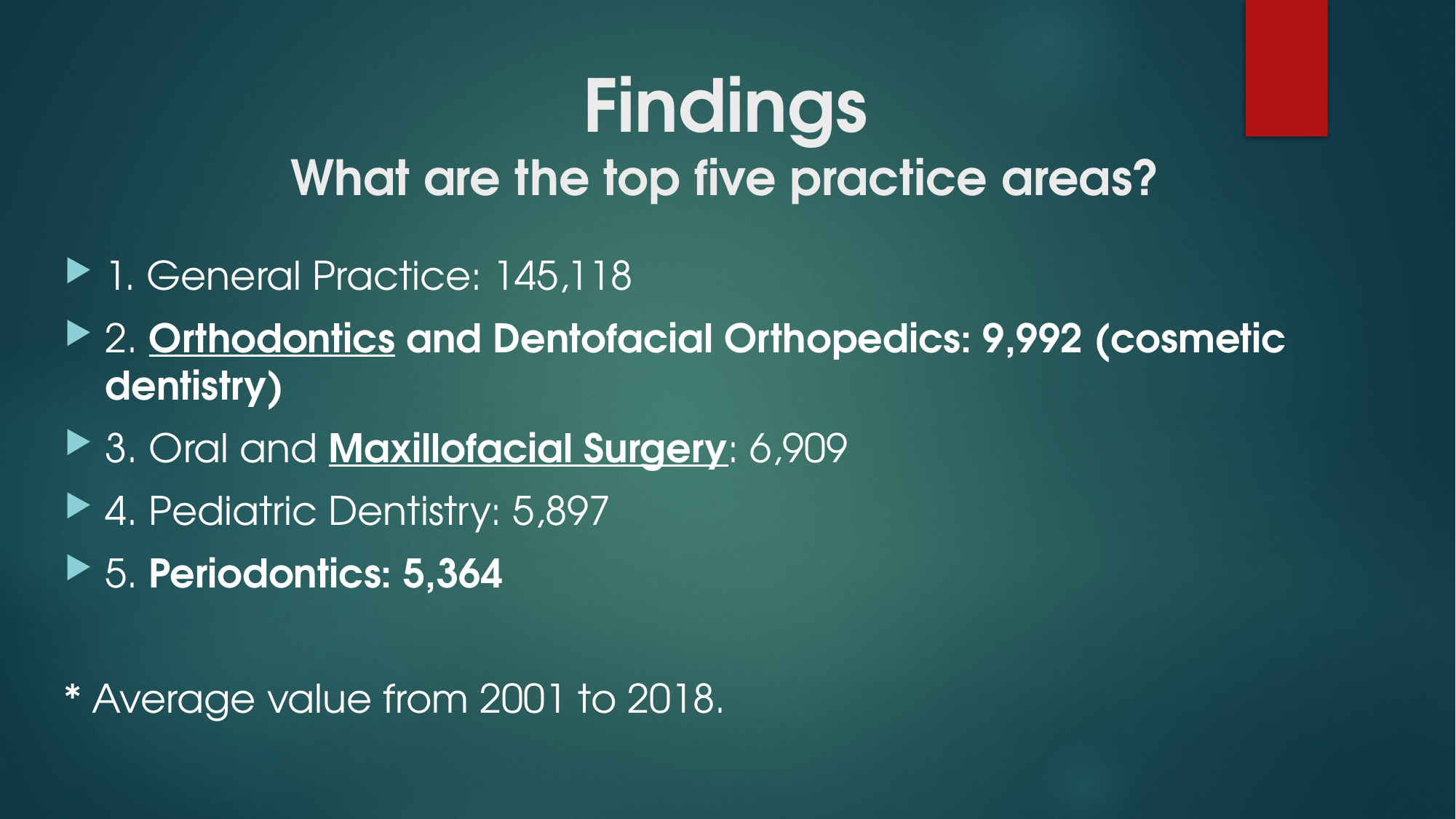

# Findings What are the top five practice areas?
1. General Practice: 145,118
2. Orthodontics and Dentofacial Orthopedics: 9,992 (cosmetic dentistry)
3. Oral and Maxillofacial Surgery: 6,909
4. Pediatric Dentistry: 5,897
5. Periodontics: 5,364

* Average value from 2001 to 2018.